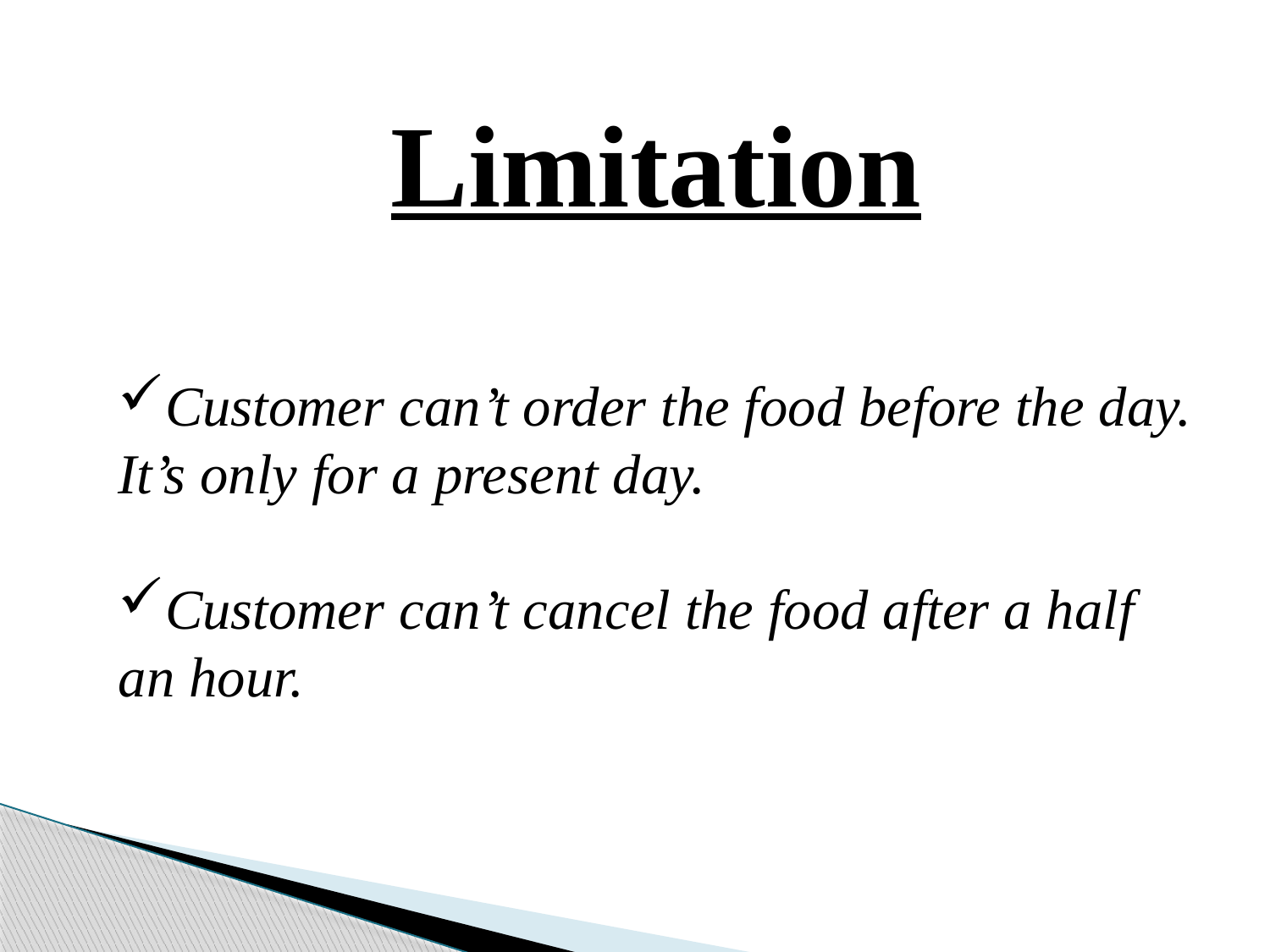

Limitation

Customer can’t order the food before the day. It’s only for a present day.

Customer can’t cancel the food after a half an hour.